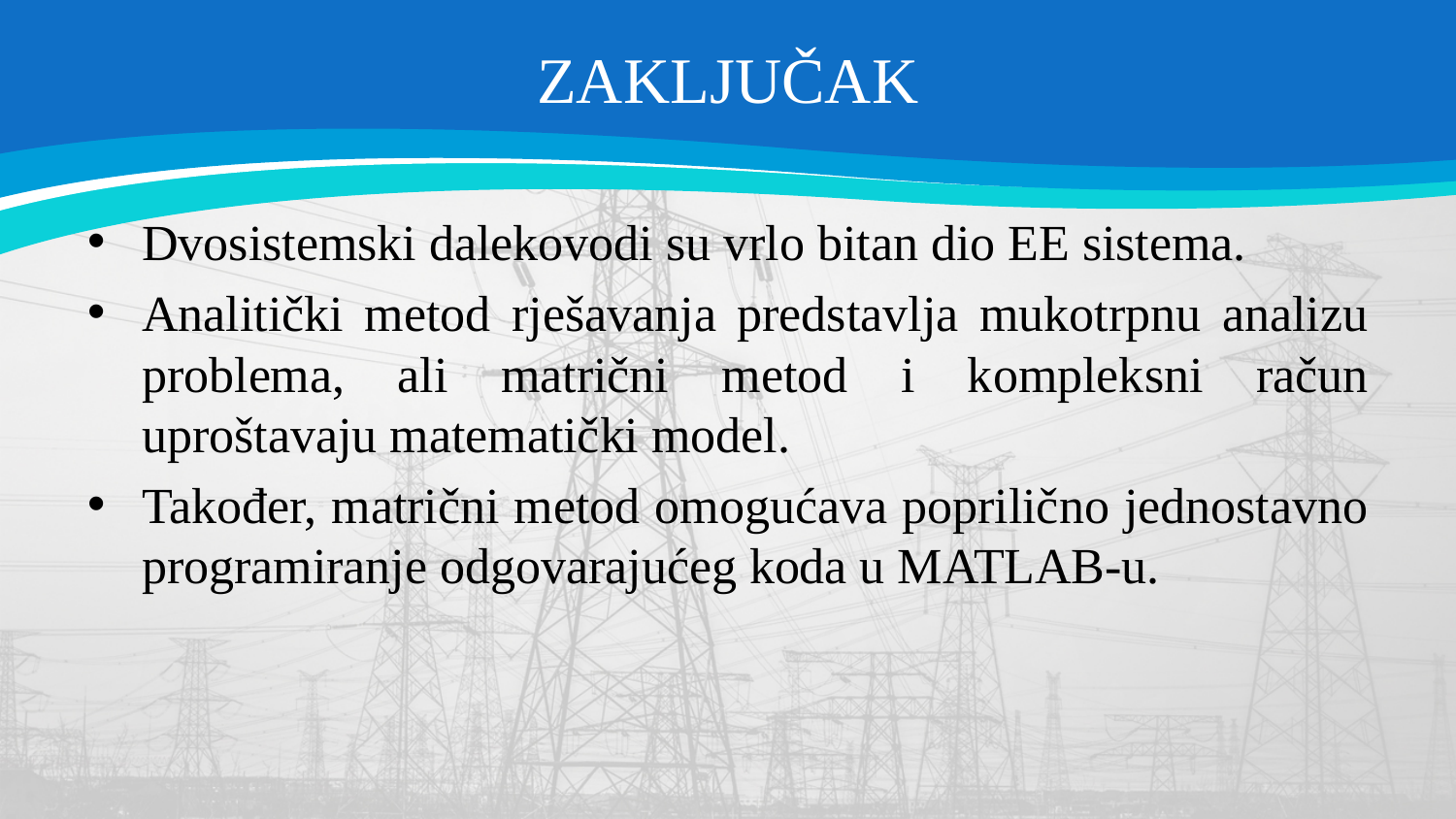

# ZAKLJUČAK
Dvosistemski dalekovodi su vrlo bitan dio EE sistema.
Analitički metod rješavanja predstavlja mukotrpnu analizu problema, ali matrični metod i kompleksni račun uproštavaju matematički model.
Također, matrični metod omogućava poprilično jednostavno programiranje odgovarajućeg koda u MATLAB-u.